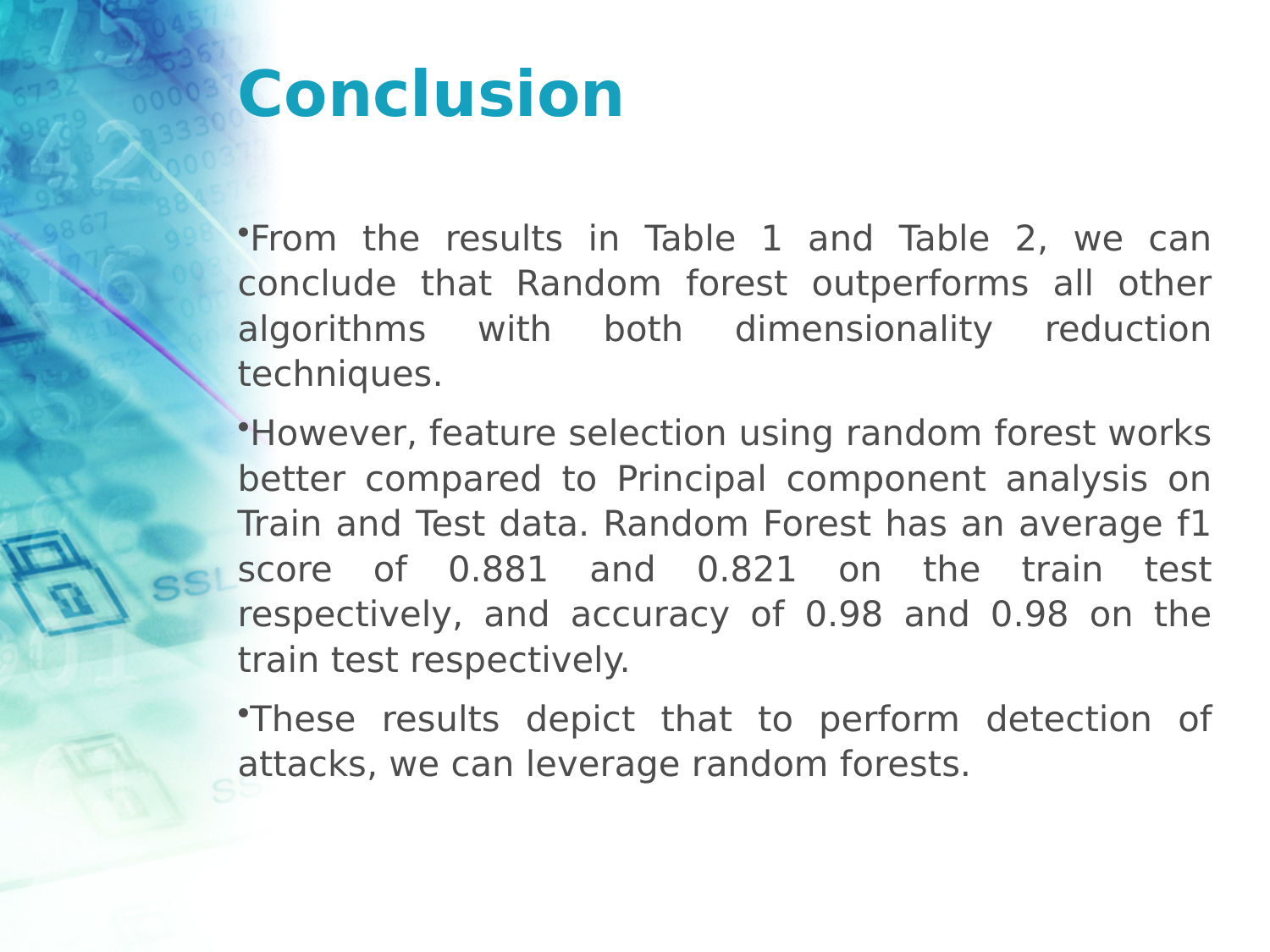

# Conclusion
From the results in Table 1 and Table 2, we can conclude that Random forest outperforms all other algorithms with both dimensionality reduction techniques.
However, feature selection using random forest works better compared to Principal component analysis on Train and Test data. Random Forest has an average f1 score of 0.881 and 0.821 on the train test respectively, and accuracy of 0.98 and 0.98 on the train test respectively.
These results depict that to perform detection of attacks, we can leverage random forests.